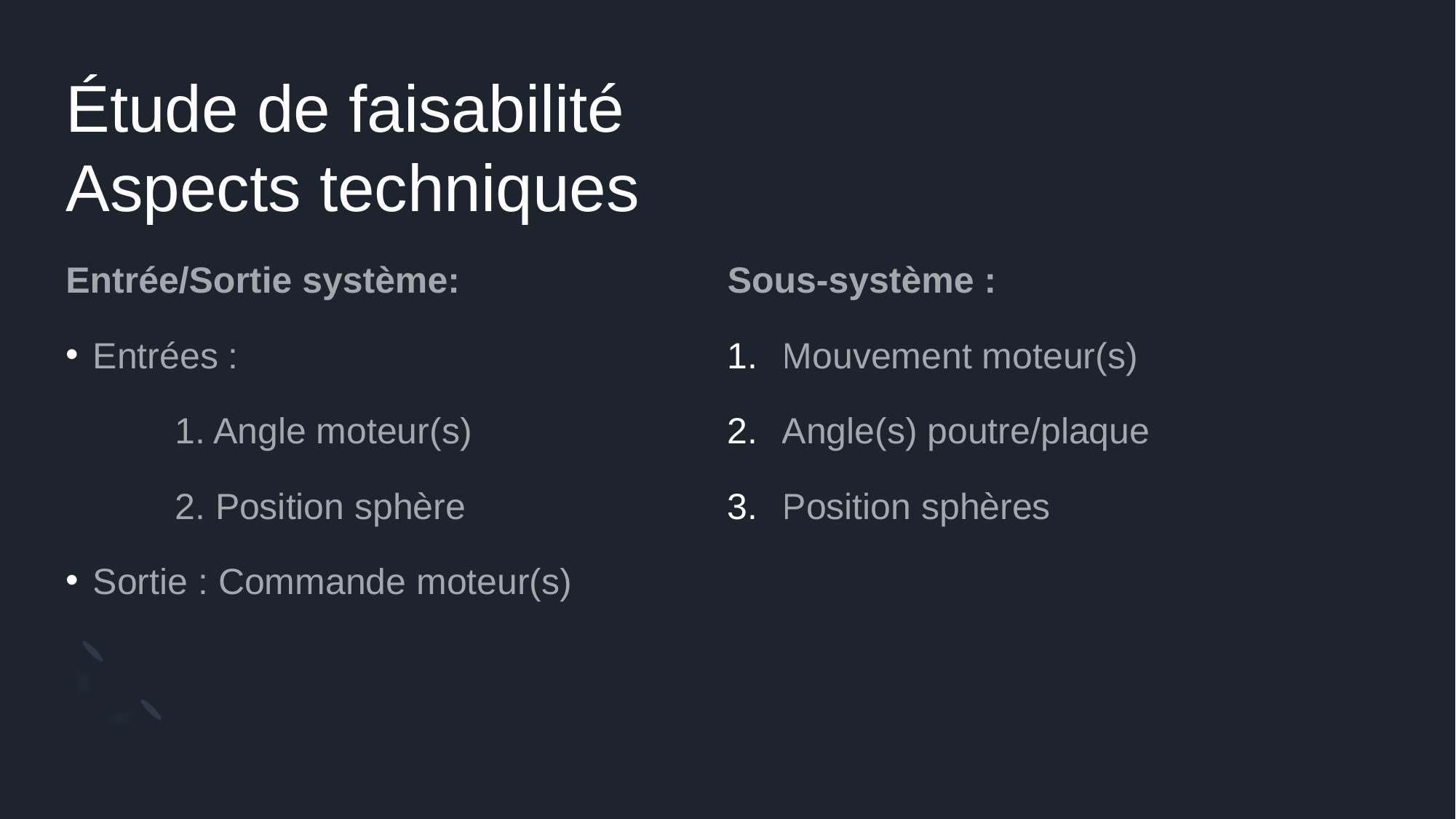

# Étude de faisabilité Aspects techniques
Entrée/Sortie système:
Entrées :
	1. Angle moteur(s)
	2. Position sphère
Sortie : Commande moteur(s)

Sous-système :
Mouvement moteur(s)
Angle(s) poutre/plaque
Position sphères